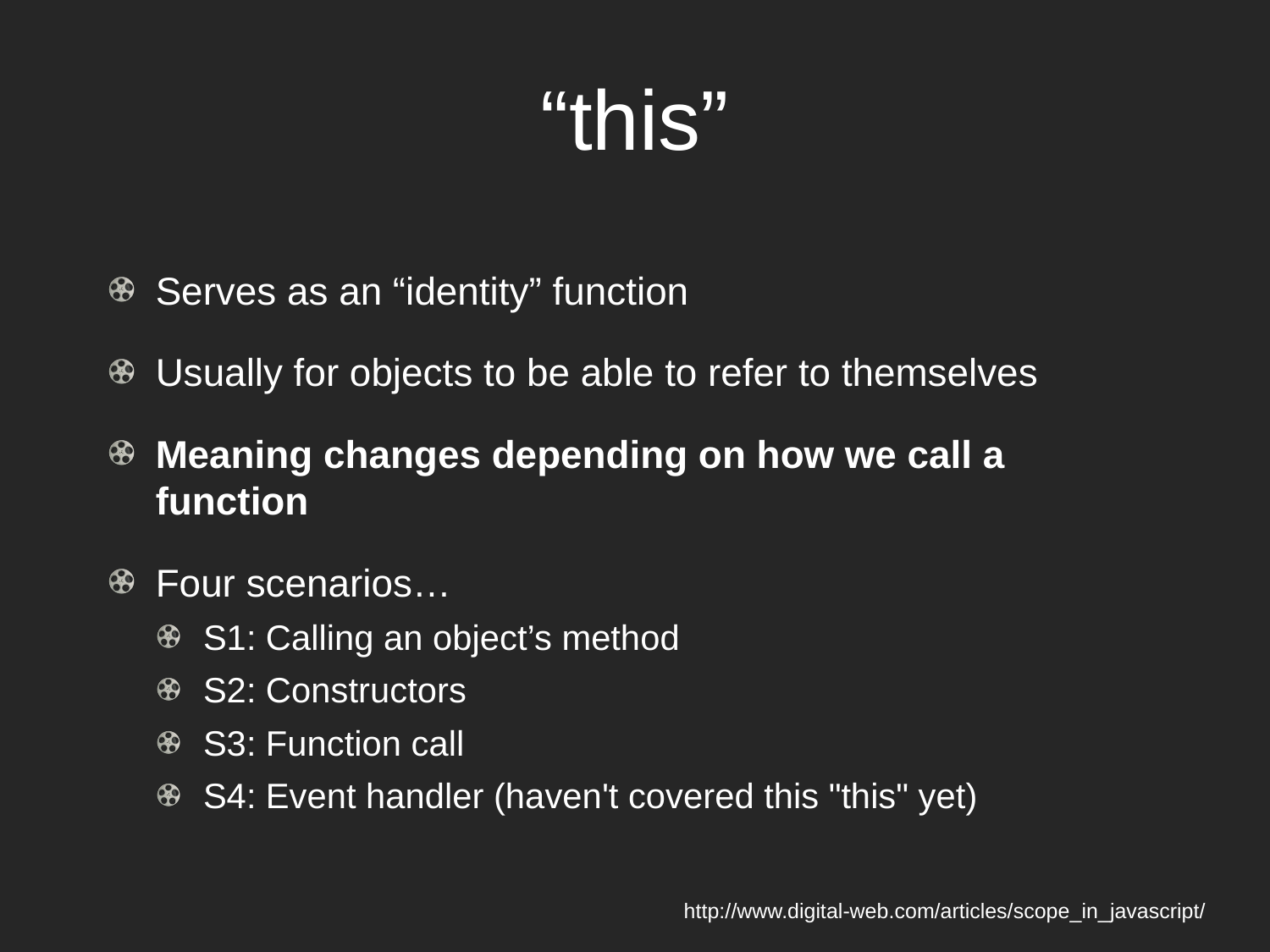

# “this”
Serves as an “identity” function
Usually for objects to be able to refer to themselves
Meaning changes depending on how we call a function
Four scenarios…
S1: Calling an object’s method
S2: Constructors
S3: Function call
S4: Event handler (haven't covered this "this" yet)
http://www.digital-web.com/articles/scope_in_javascript/